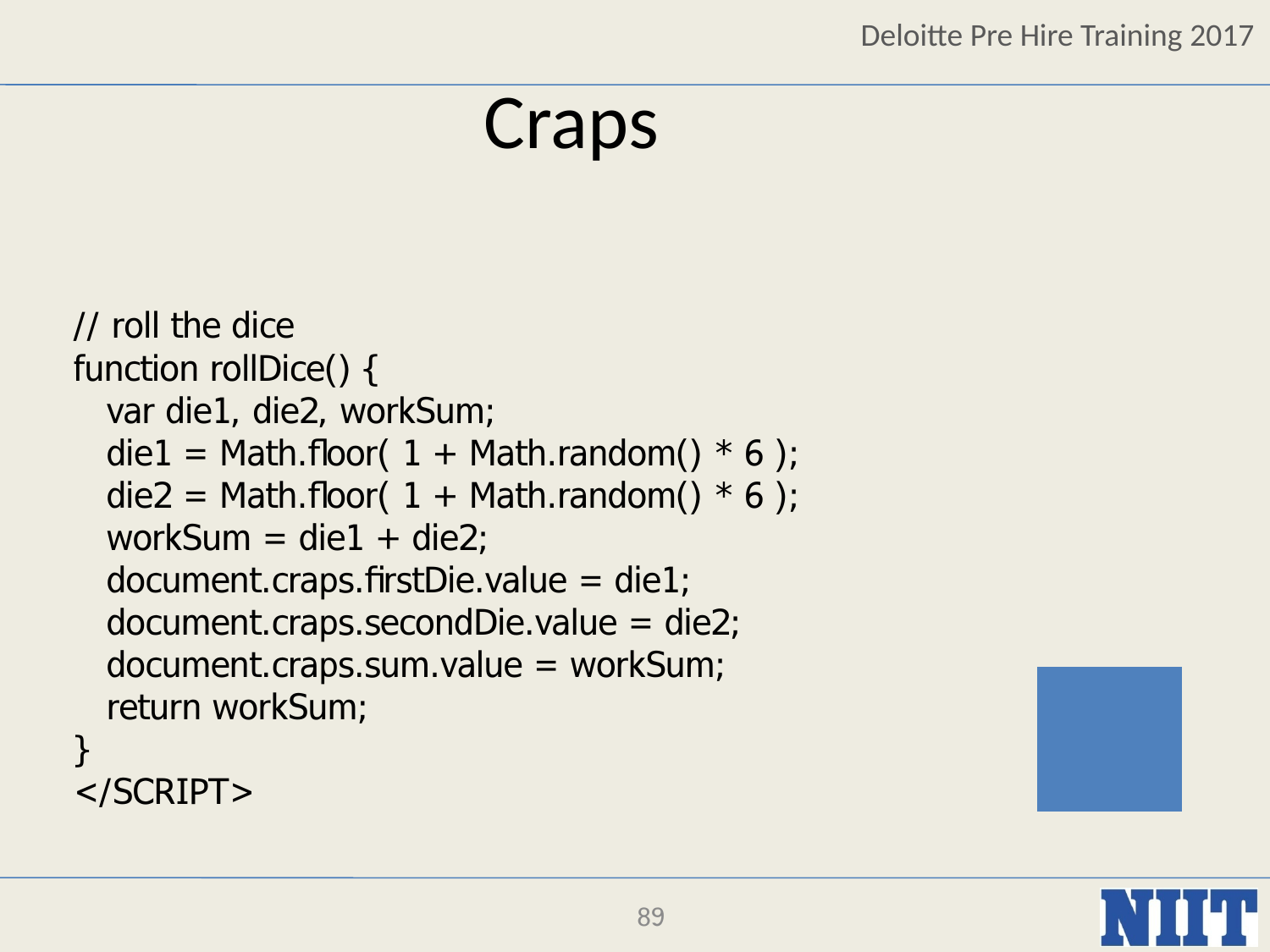

Craps
// roll the dice
function rollDice() {
   var die1, die2, workSum;
   die1 = Math.floor( 1 + Math.random() * 6 );
   die2 = Math.floor( 1 + Math.random() * 6 );
   workSum = die1 + die2;
   document.craps.firstDie.value = die1;
   document.craps.secondDie.value = die2;
   document.craps.sum.value = workSum;
   return workSum;
}
</SCRIPT>

89